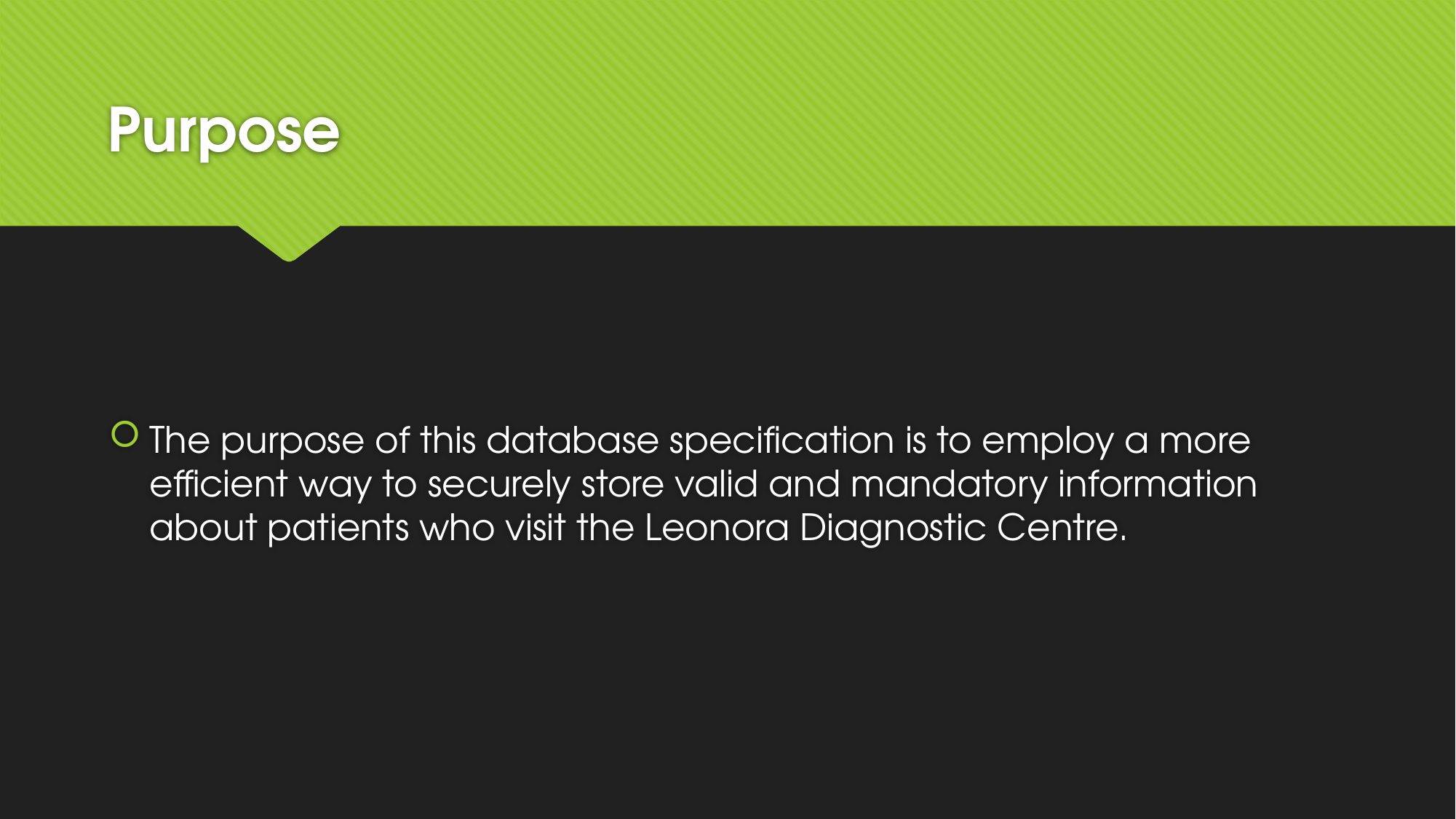

# Purpose
The purpose of this database specification is to employ a more efficient way to securely store valid and mandatory information about patients who visit the Leonora Diagnostic Centre.